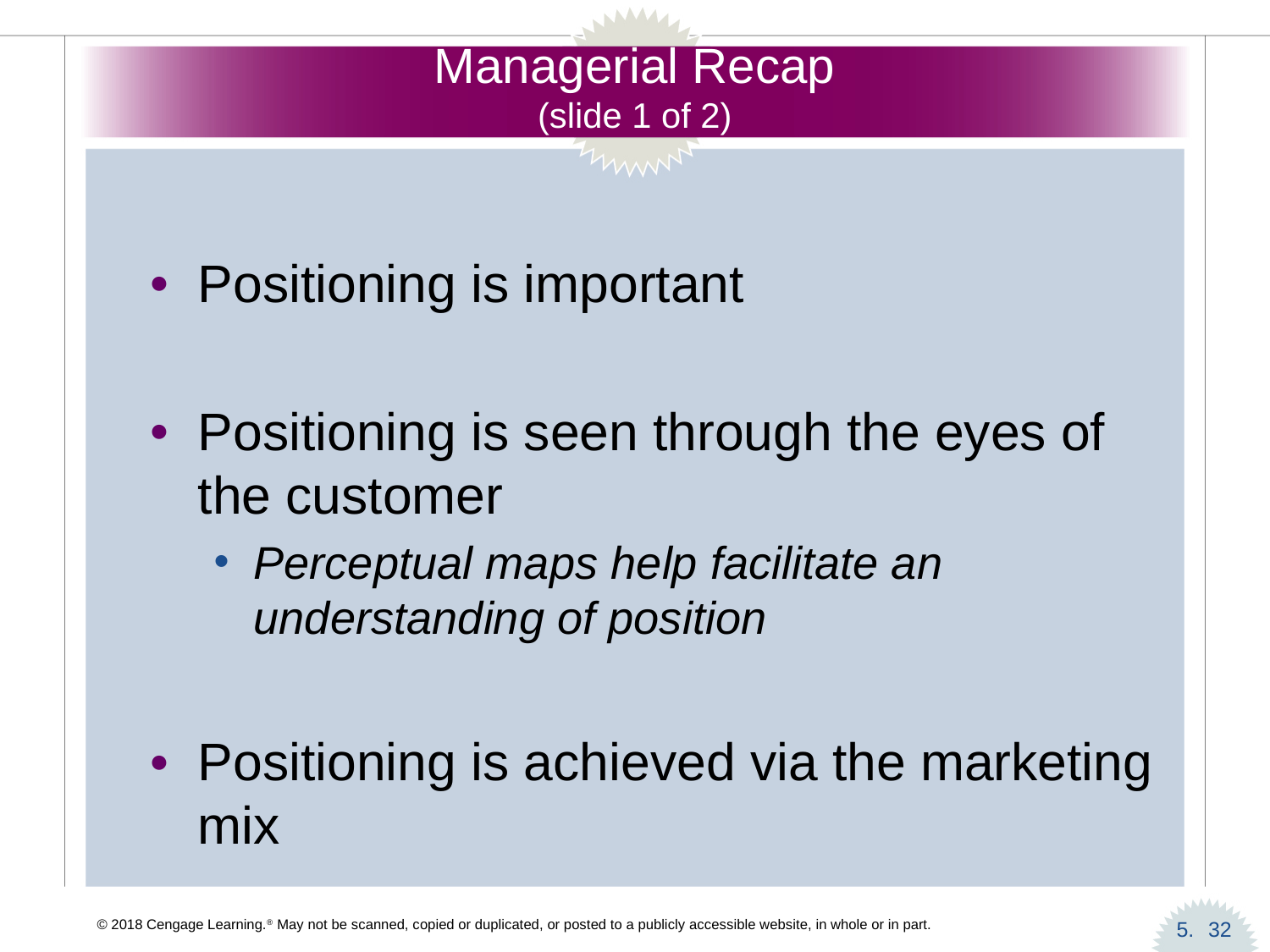

# Managerial Recap (slide 1 of 2)
Positioning is important

Positioning is seen through the eyes of the customer
Perceptual maps help facilitate an understanding of position

Positioning is achieved via the marketing mix